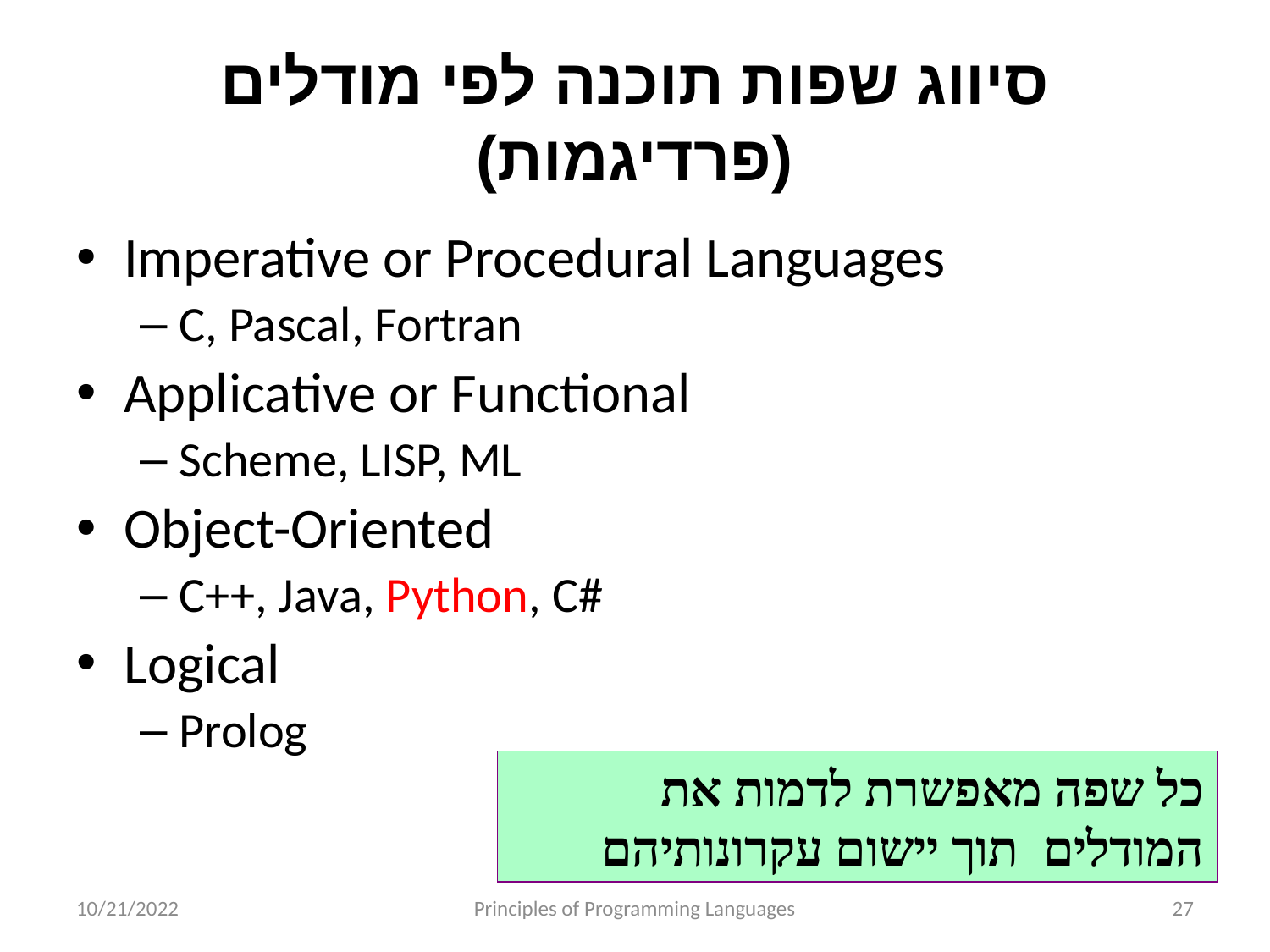

# סיווג שפות תוכנה לפי מודלים (פרדיגמות)
Imperative or Procedural Languages
C, Pascal, Fortran
Applicative or Functional
Scheme, LISP, ML
Object-Oriented
C++, Java, Python, C#
Logical
Prolog
כל שפה מאפשרת לדמות את המודלים  תוך יישום עקרונותיהם
10/21/2022
Principles of Programming Languages
27